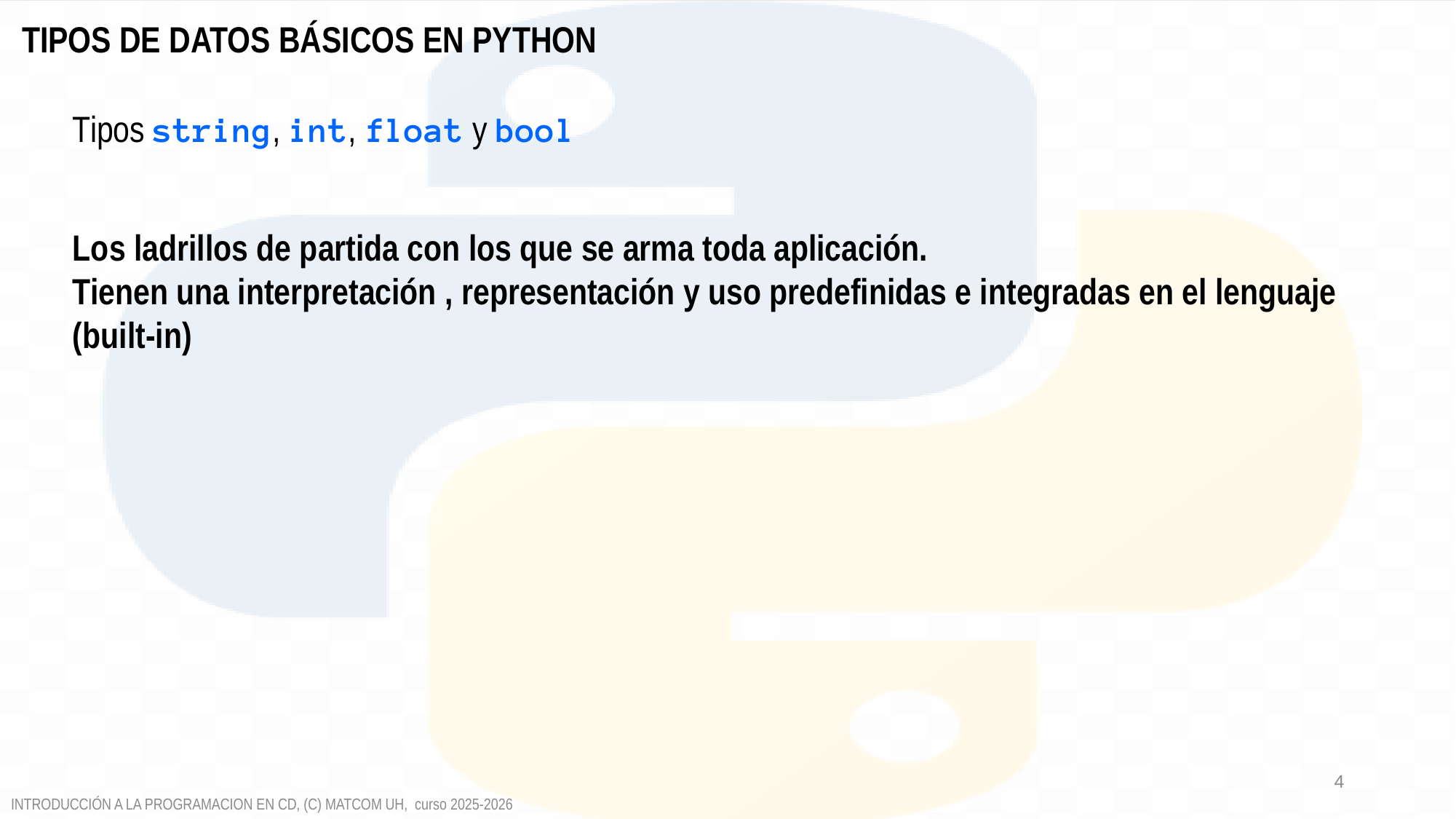

TIPOS DE DATOS BÁSICOS EN PYTHON
Tipos string, int, float y bool
Los ladrillos de partida con los que se arma toda aplicación.
Tienen una interpretación , representación y uso predefinidas e integradas en el lenguaje (built-in)
4
INTRODUCCIÓN A LA PROGRAMACION EN CD, (C) MATCOM UH,  curso 2025-2026